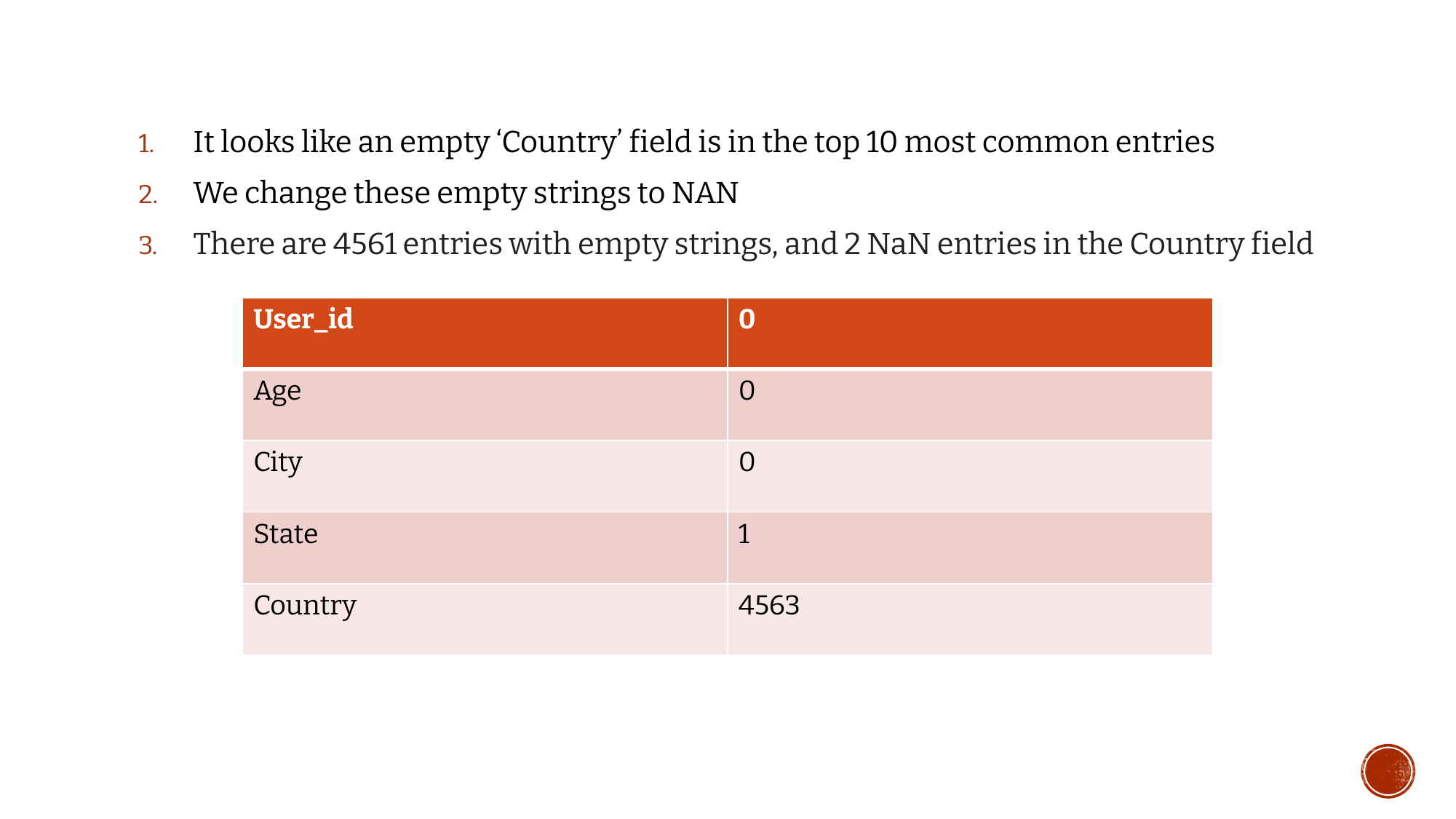

It looks like an empty ‘Country’ field is in the top 10 most common entries
We change these empty strings to NAN
There are 4561 entries with empty strings, and 2 NaN entries in the Country field

| User\_id | 0 |
| --- | --- |
| Age | 0 |
| City | 0 |
| State | 1 |
| Country | 4563 |